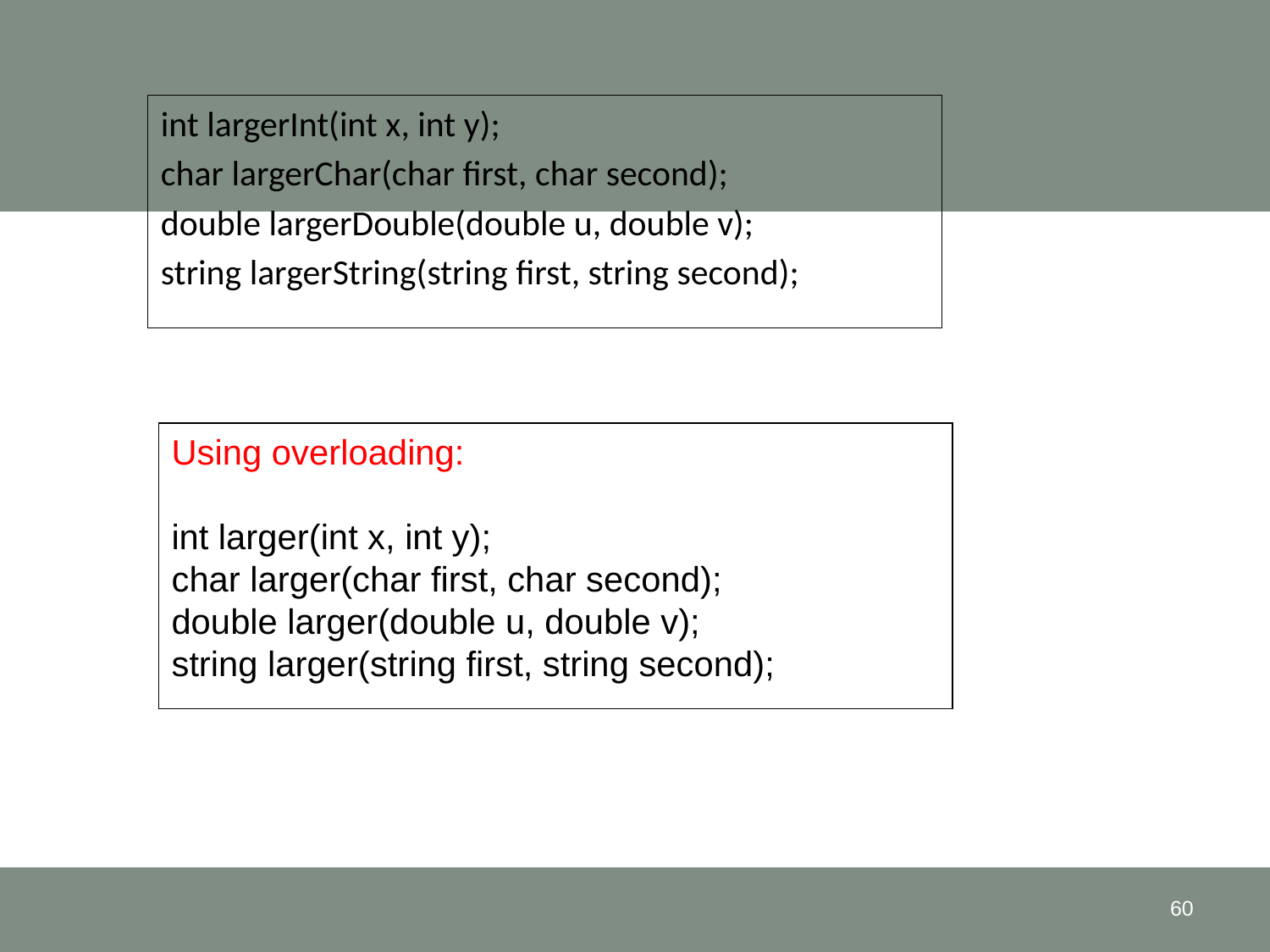

int largerInt(int x, int y);
char largerChar(char first, char second);
double largerDouble(double u, double v);
string largerString(string first, string second);
Using overloading:

int larger(int x, int y);
char larger(char first, char second);
double larger(double u, double v);
string larger(string first, string second);
60